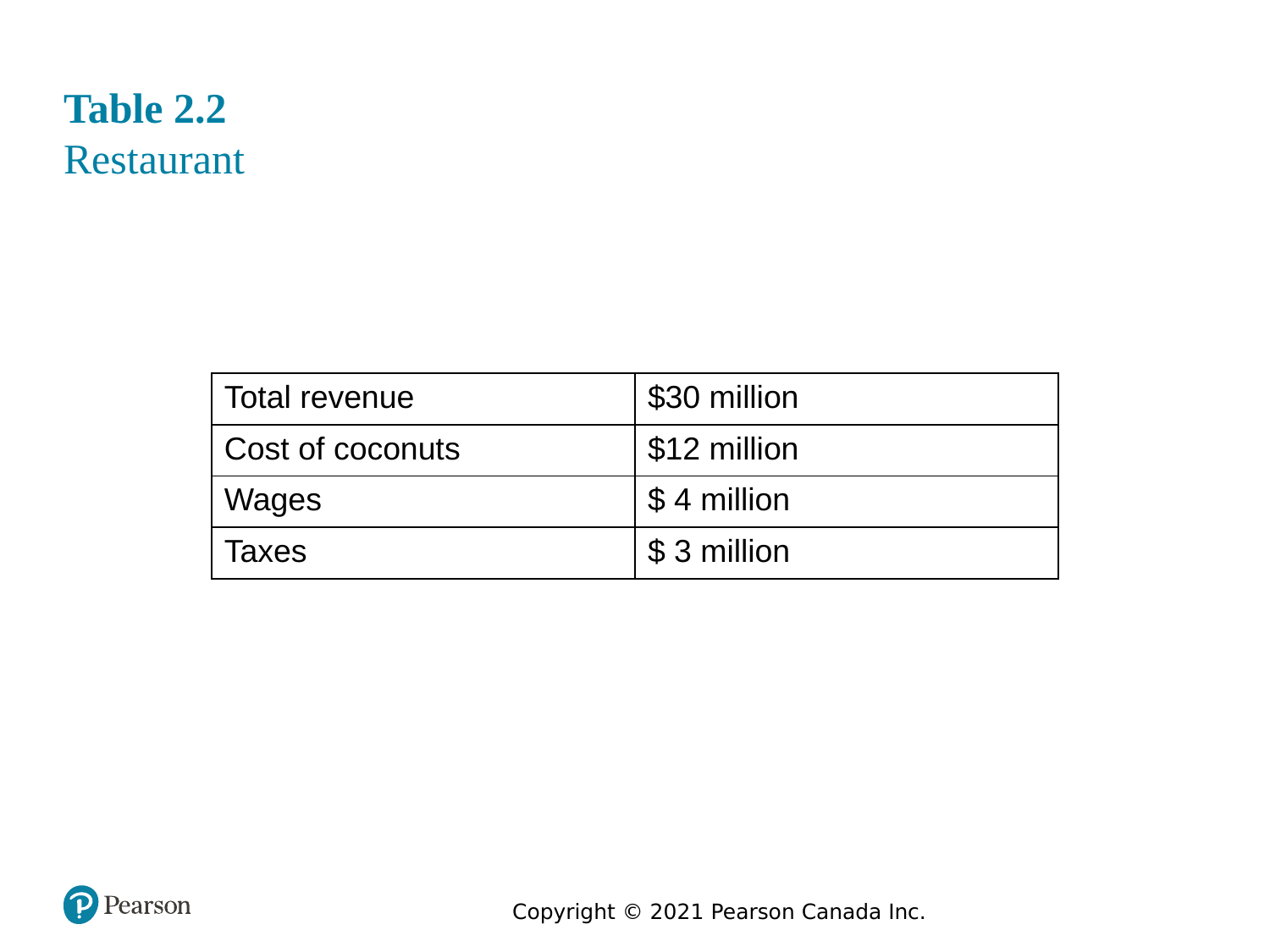

# Table 2.2 Restaurant
| Total revenue | $30 million |
| --- | --- |
| Cost of coconuts | $12 million |
| Wages | $ 4 million |
| Taxes | $ 3 million |